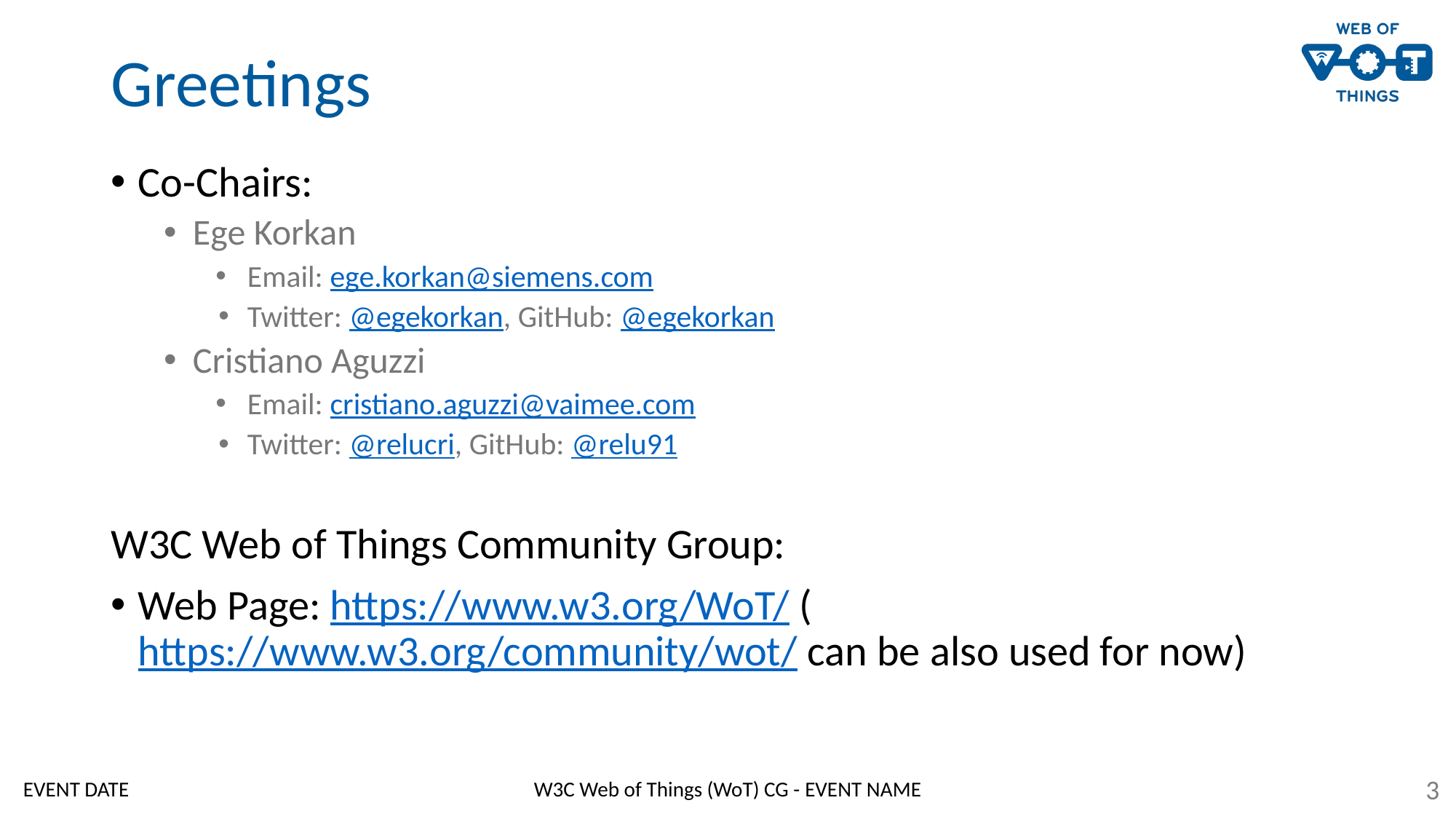

# Greetings
Co-Chairs:
Ege Korkan
Email: ege.korkan@siemens.com
Twitter: @egekorkan, GitHub: @egekorkan
Cristiano Aguzzi
Email: cristiano.aguzzi@vaimee.com
Twitter: @relucri, GitHub: @relu91

W3C Web of Things Community Group:
Web Page: https://www.w3.org/WoT/ (https://www.w3.org/community/wot/ can be also used for now)

3